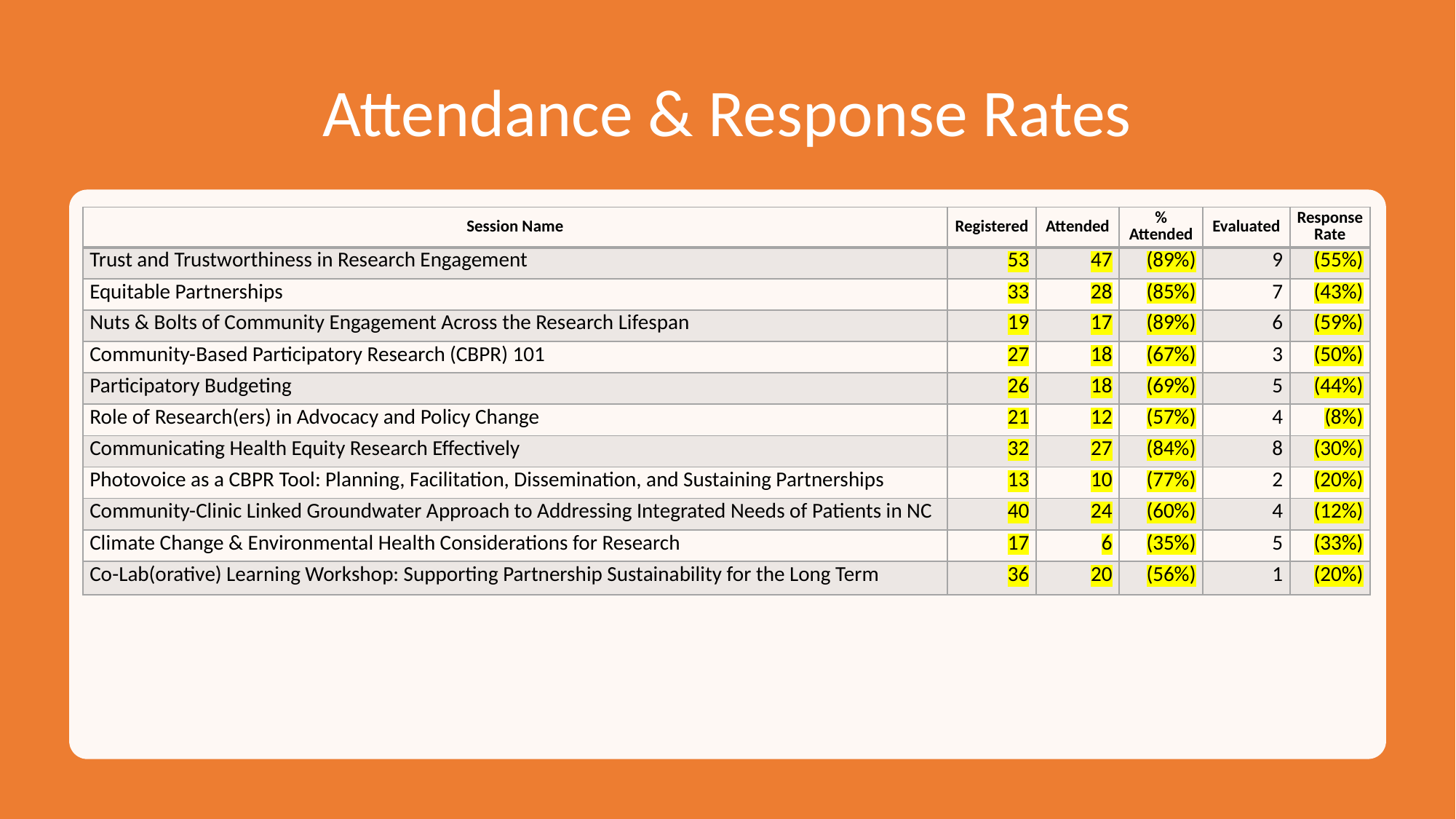

# Attendance & Response Rates

| Session Name | Registered | Attended | % Attended | Evaluated | Response Rate |
| --- | --- | --- | --- | --- | --- |
| Trust and Trustworthiness in Research Engagement | 53 | 47 | (89%) | 9 | (55%) |
| Equitable Partnerships | 33 | 28 | (85%) | 7 | (43%) |
| Nuts & Bolts of Community Engagement Across the Research Lifespan | 19 | 17 | (89%) | 6 | (59%) |
| Community-Based Participatory Research (CBPR) 101 | 27 | 18 | (67%) | 3 | (50%) |
| Participatory Budgeting | 26 | 18 | (69%) | 5 | (44%) |
| Role of Research(ers) in Advocacy and Policy Change | 21 | 12 | (57%) | 4 | (8%) |
| Communicating Health Equity Research Effectively | 32 | 27 | (84%) | 8 | (30%) |
| Photovoice as a CBPR Tool: Planning, Facilitation, Dissemination, and Sustaining Partnerships | 13 | 10 | (77%) | 2 | (20%) |
| Community-Clinic Linked Groundwater Approach to Addressing Integrated Needs of Patients in NC | 40 | 24 | (60%) | 4 | (12%) |
| Climate Change & Environmental Health Considerations for Research | 17 | 6 | (35%) | 5 | (33%) |
| Co-Lab(orative) Learning Workshop: Supporting Partnership Sustainability for the Long Term | 36 | 20 | (56%) | 1 | (20%) |